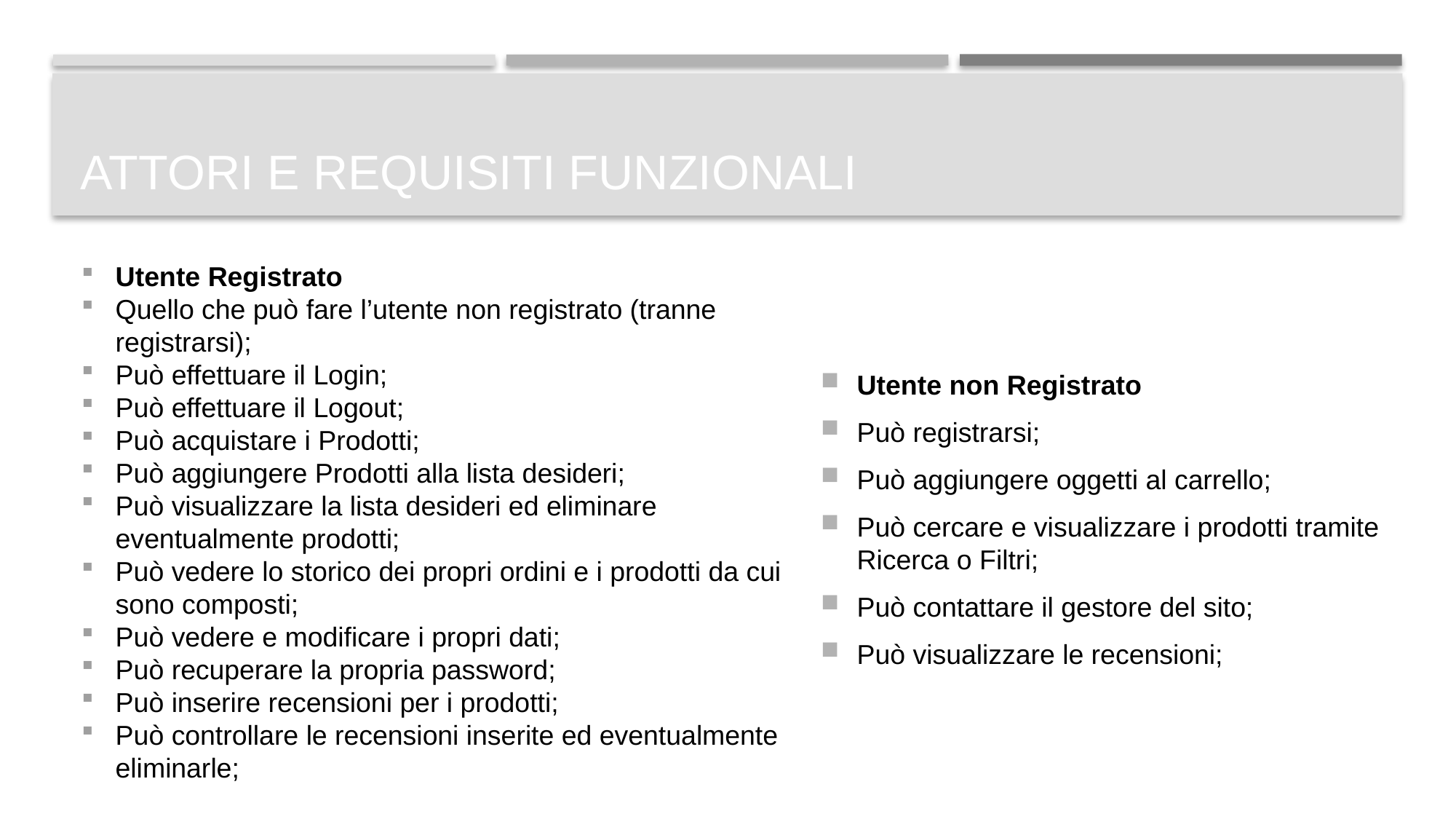

# Attori e requisiti funzionali
Utente Registrato
Quello che può fare l’utente non registrato (tranne registrarsi);
Può effettuare il Login;
Può effettuare il Logout;
Può acquistare i Prodotti;
Può aggiungere Prodotti alla lista desideri;
Può visualizzare la lista desideri ed eliminare eventualmente prodotti;
Può vedere lo storico dei propri ordini e i prodotti da cui sono composti;
Può vedere e modificare i propri dati;
Può recuperare la propria password;
Può inserire recensioni per i prodotti;
Può controllare le recensioni inserite ed eventualmente eliminarle;
Utente non Registrato
Può registrarsi;
Può aggiungere oggetti al carrello;
Può cercare e visualizzare i prodotti tramite Ricerca o Filtri;
Può contattare il gestore del sito;
Può visualizzare le recensioni;